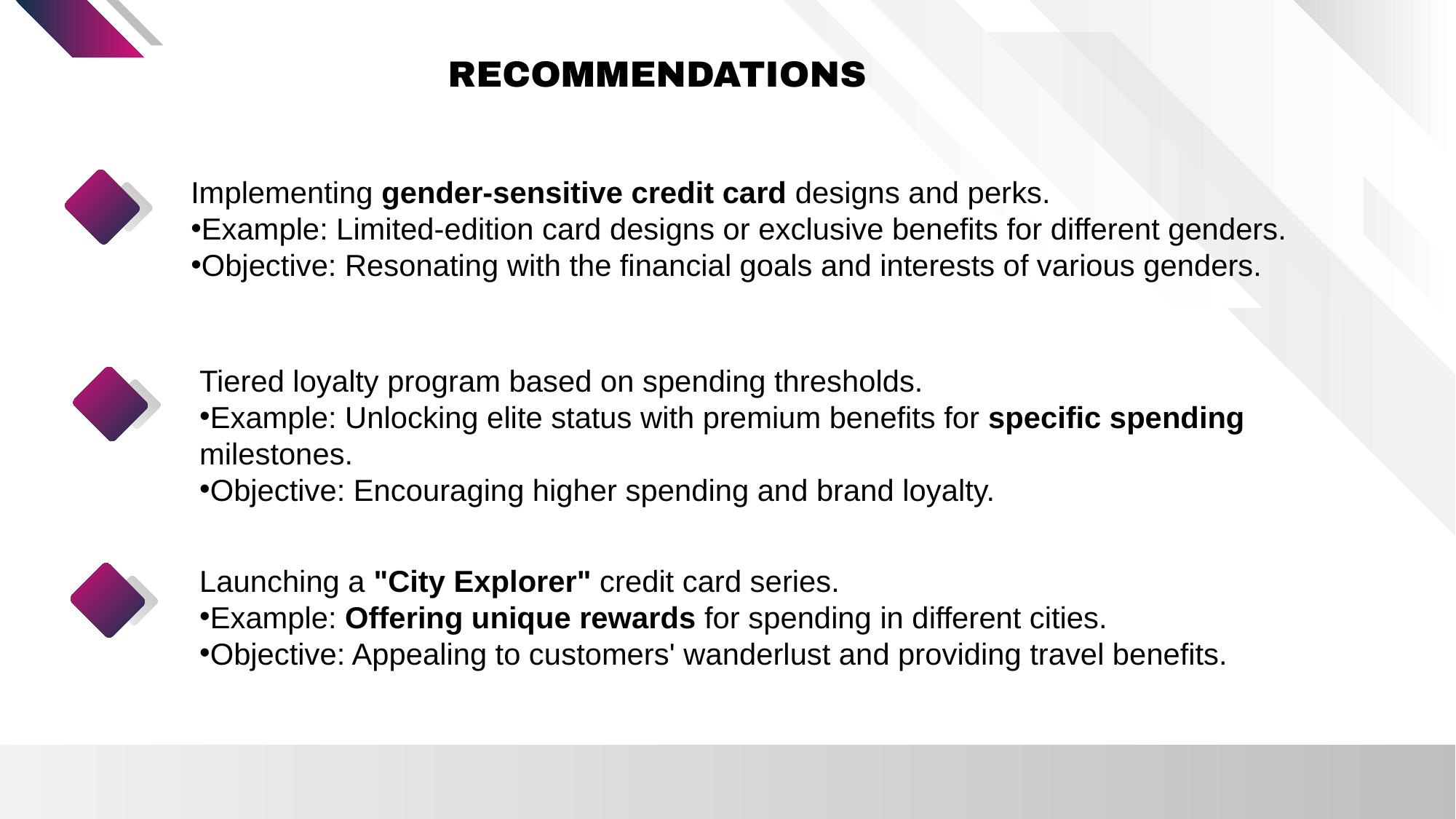

RECOMMENDATIONS
Implementing gender-sensitive credit card designs and perks.
Example: Limited-edition card designs or exclusive benefits for different genders.
Objective: Resonating with the financial goals and interests of various genders.

Tiered loyalty program based on spending thresholds.
Example: Unlocking elite status with premium benefits for specific spending milestones.
Objective: Encouraging higher spending and brand loyalty.

Launching a "City Explorer" credit card series.
Example: Offering unique rewards for spending in different cities.
Objective: Appealing to customers' wanderlust and providing travel benefits.